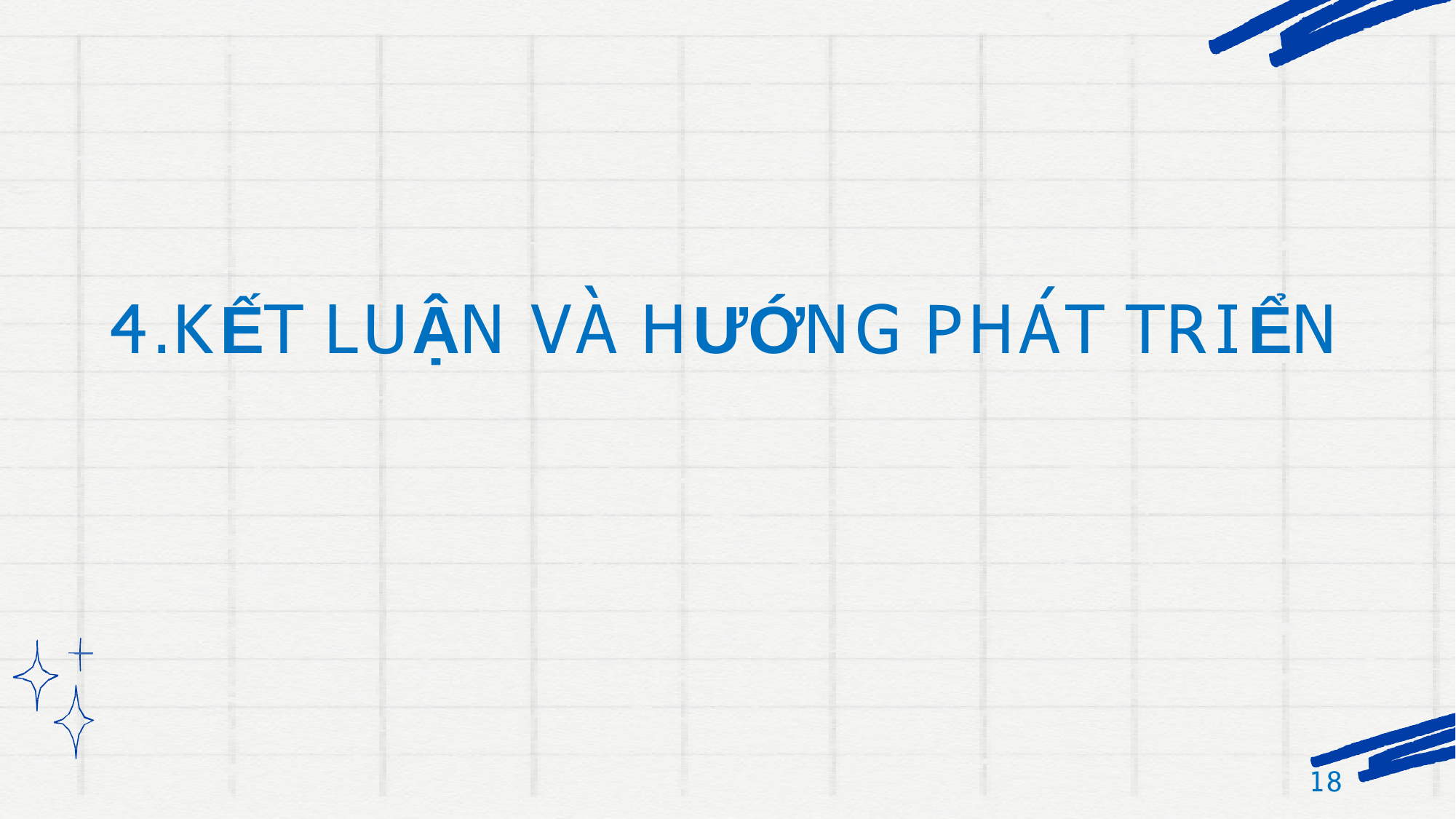

4.KẾT LUẬN VÀ HƯỚNG PHÁT TRIỂN
18